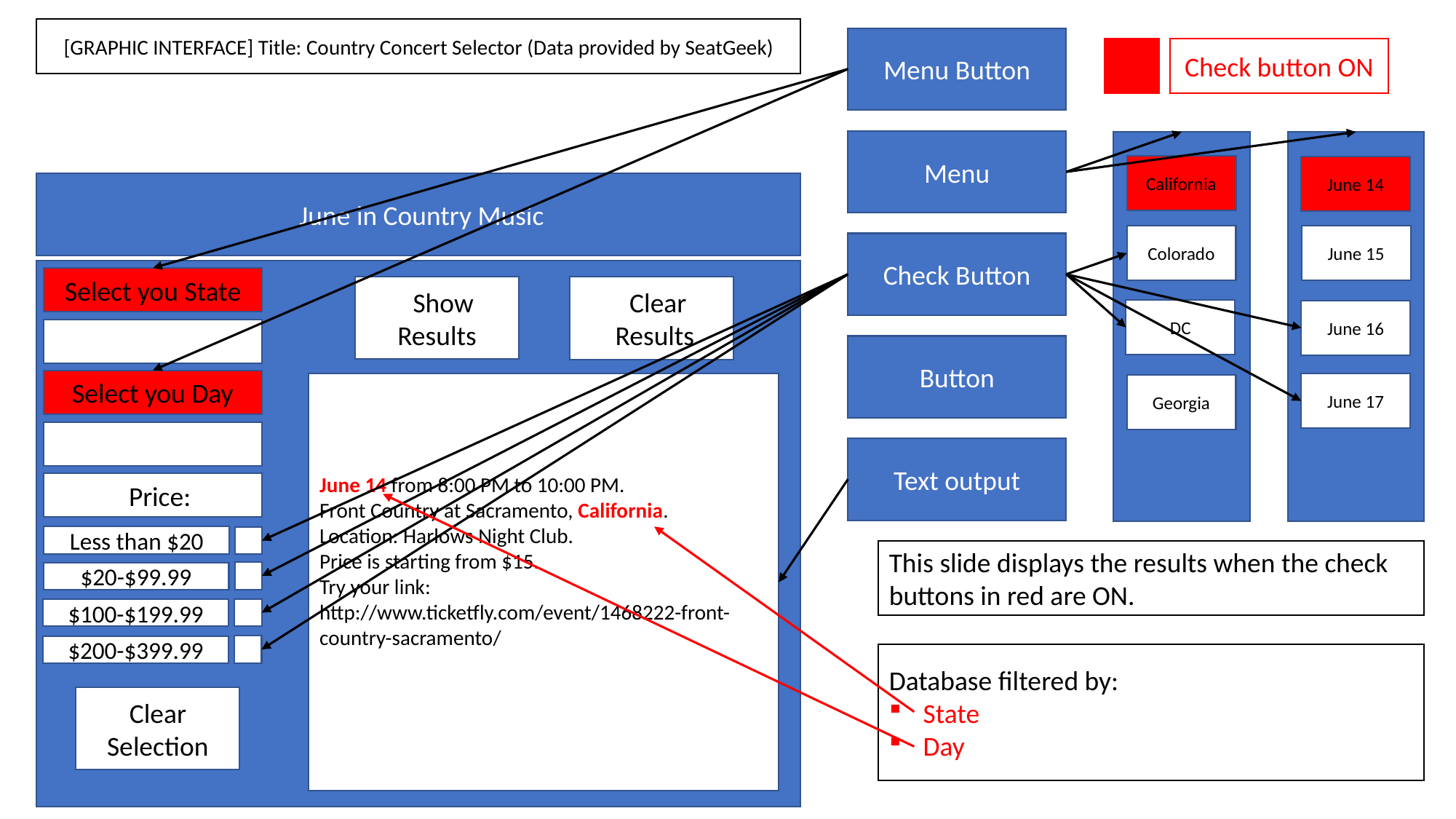

[GRAPHIC INTERFACE] Title: Country Concert Selector (Data provided by SeatGeek)
Menu Button
Check button ON

Menu

California
June 14
 June in Country Music
Colorado
June 15
Check Button

Select you State
SClear
 Results
SShow Results
DC
June 16

Button
Select you Day
June 14 from 8:00 PM to 10:00 PM.
Front Country at Sacramento, California.
Location: Harlows Night Club.
Price is starting from $15.
Try your link: http://www.ticketfly.com/event/1468222-front-country-sacramento/

June 17
Georgia

Text output
PPrice:
Less than $20

This slide displays the results when the check buttons in red are ON.

$20-$99.99
$100-$199.99

$200-$399.99
Database filtered by:
State
Day
Clear Selection